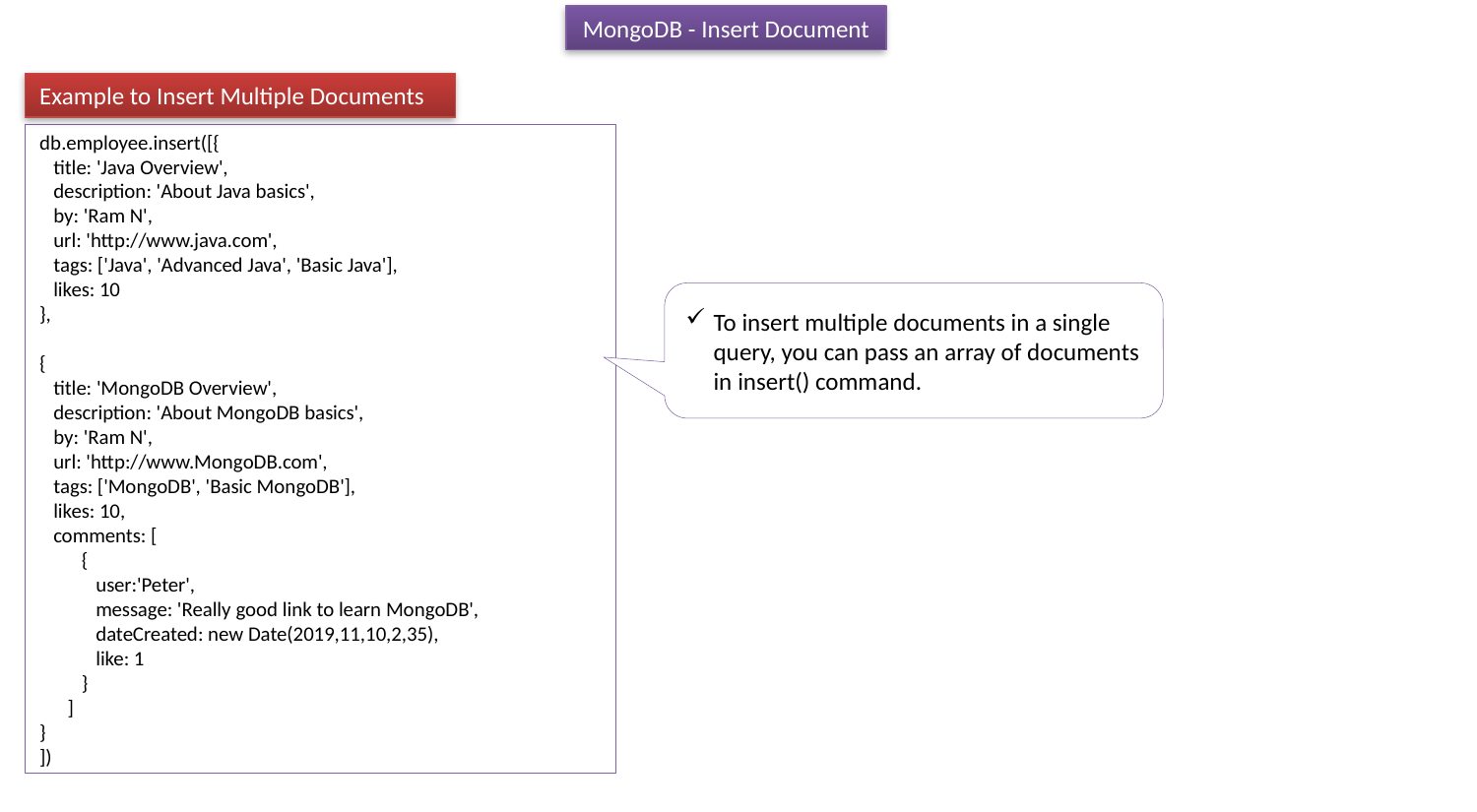

MongoDB - Insert Document

Example to Insert Multiple Documents

db.employee.insert([{
   title: 'Java Overview',
   description: 'About Java basics',
   by: 'Ram N',
   url: 'http://www.java.com',
   tags: ['Java', 'Advanced Java', 'Basic Java'],
   likes: 10
},

{
   title: 'MongoDB Overview',
   description: 'About MongoDB basics',
   by: 'Ram N',
   url: 'http://www.MongoDB.com',
   tags: ['MongoDB', 'Basic MongoDB'],
   likes: 10,
   comments: [
         {
            user:'Peter',
            message: 'Really good link to learn MongoDB',
            dateCreated: new Date(2019,11,10,2,35),
            like: 1
         }
      ]
}
])

To insert multiple documents in a single query, you can pass an array of documents in insert() command.